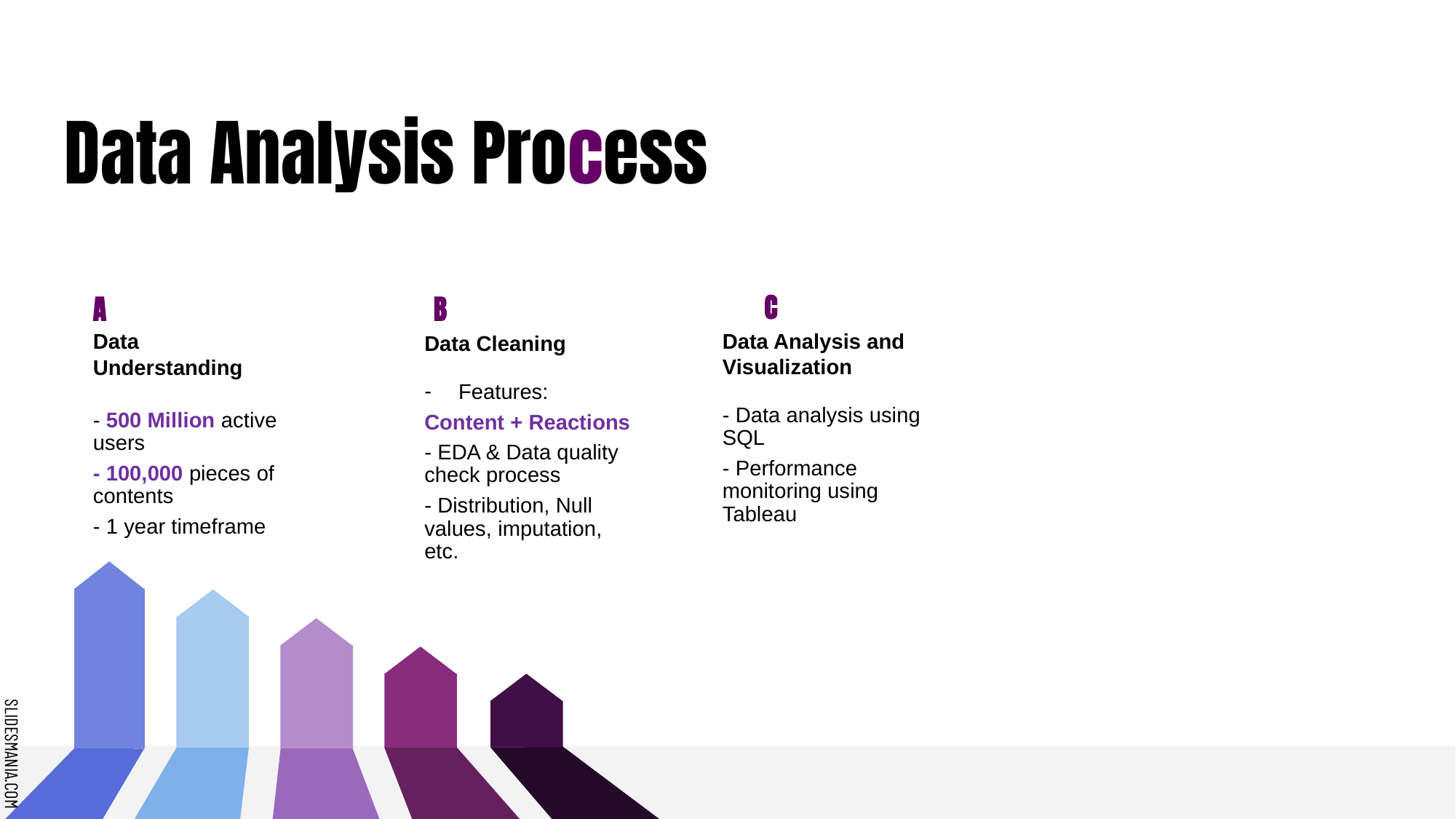

# Data Analysis Process
C
A
B
Data Analysis and Visualization

- Data analysis using SQL
- Performance monitoring using Tableau

Data Understanding

- 500 Million active users
- 100,000 pieces of contents
- 1 year timeframe

Data Cleaning

Features:
Content + Reactions
- EDA & Data quality check process
- Distribution, Null values, imputation, etc.